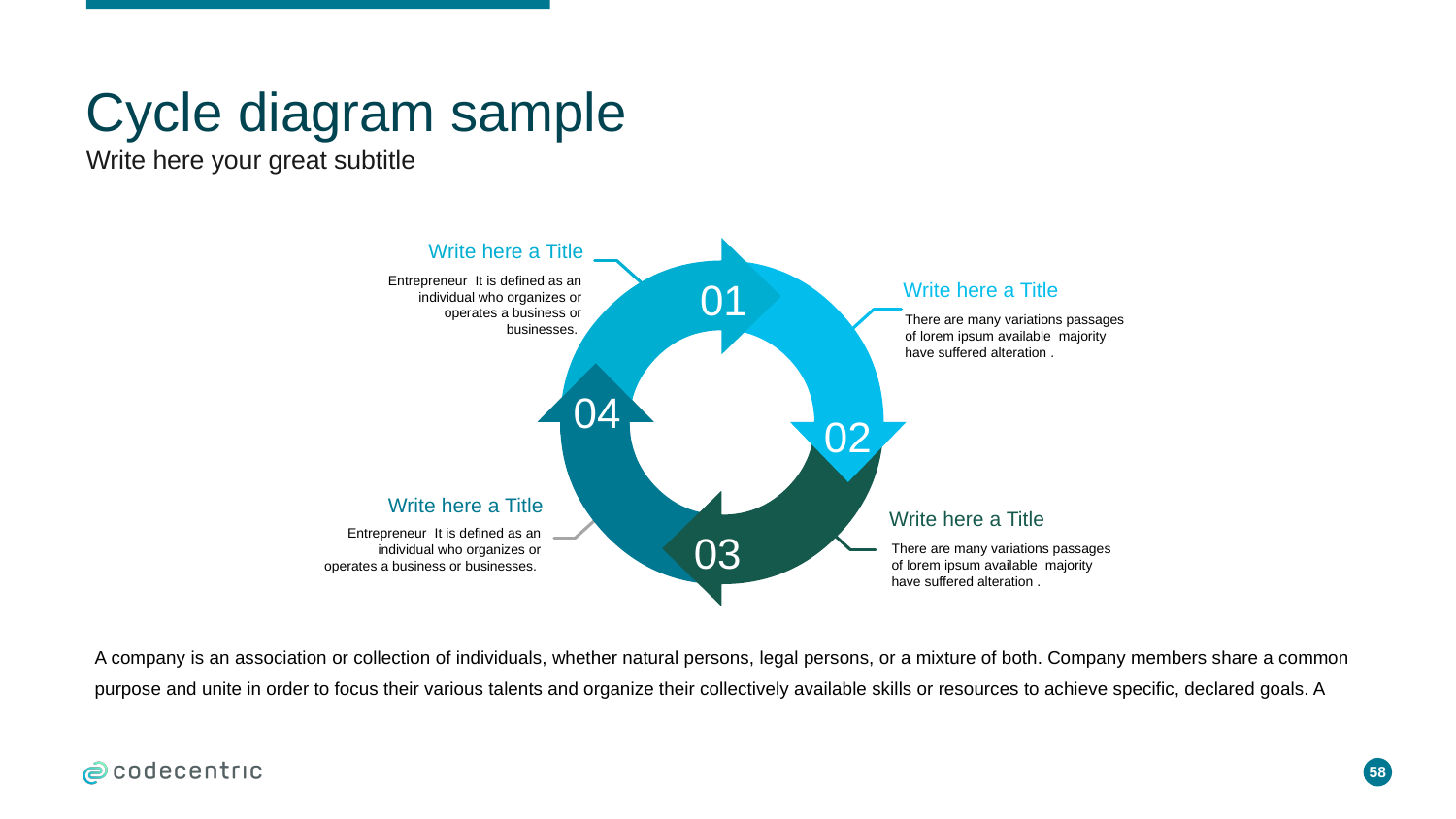

# Cycle diagram sample
Write here your great subtitle

Write here a Title
Entrepreneur  It is defined as an individual who organizes or operates a business or businesses.

01
Write here a Title
There are many variations passages of lorem ipsum available  majority have suffered alteration .

04
02

Write here a Title
Entrepreneur  It is defined as an individual who organizes or operates a business or businesses.
Write here a Title
There are many variations passages of lorem ipsum available  majority have suffered alteration .
03
A company is an association or collection of individuals, whether natural persons, legal persons, or a mixture of both. Company members share a common purpose and unite in order to focus their various talents and organize their collectively available skills or resources to achieve specific, declared goals. A
58